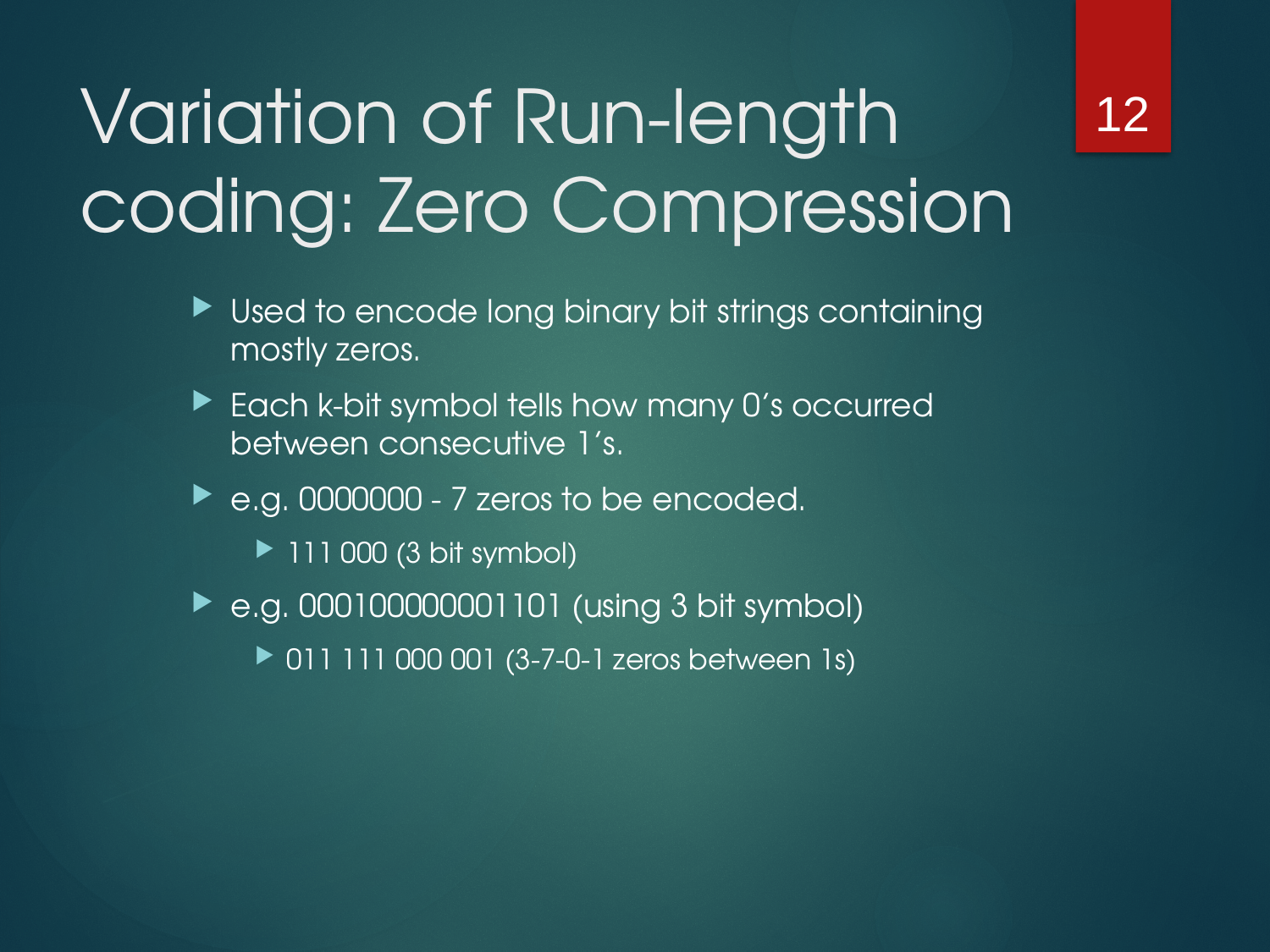

12
# Variation of Run-length coding: Zero Compression
Used to encode long binary bit strings containing mostly zeros.
Each k-bit symbol tells how many 0’s occurred between consecutive 1’s.
e.g. 0000000 - 7 zeros to be encoded.
111 000 (3 bit symbol)
e.g. 000100000001101 (using 3 bit symbol)
011 111 000 001 (3-7-0-1 zeros between 1s)